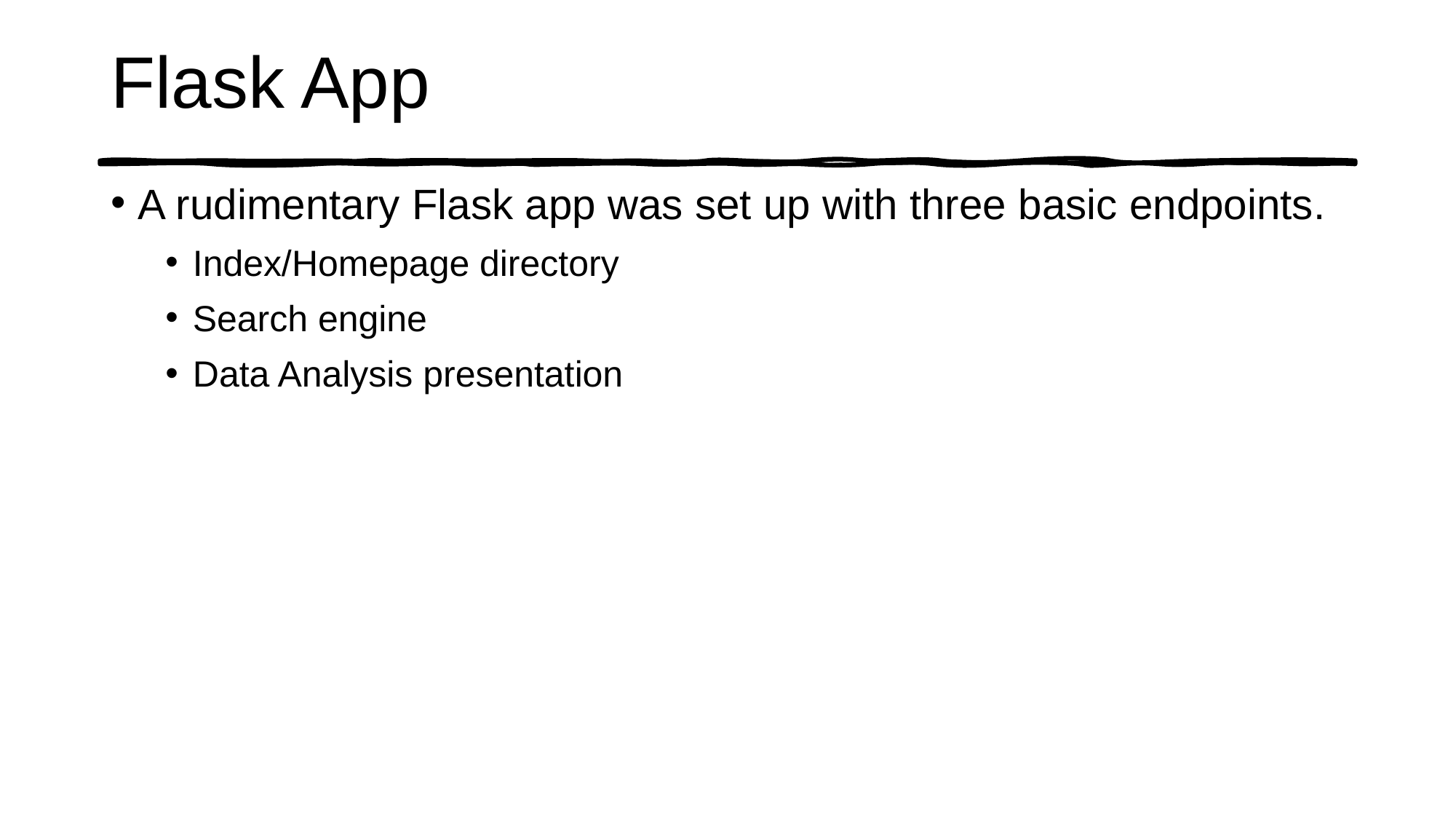

# Flask App
A rudimentary Flask app was set up with three basic endpoints.
Index/Homepage directory
Search engine
Data Analysis presentation